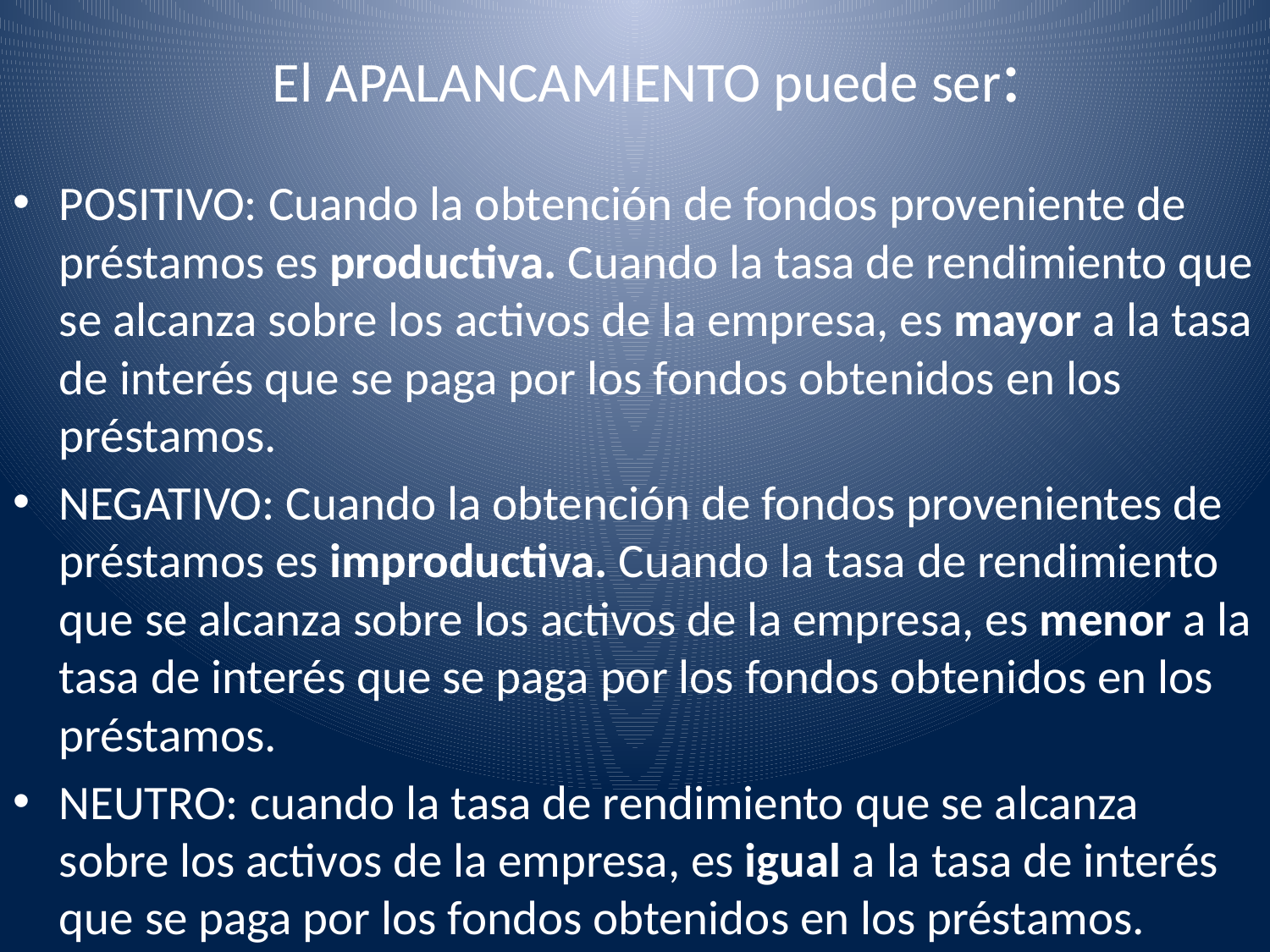

# El APALANCAMIENTO puede ser:
POSITIVO: Cuando la obtención de fondos proveniente de préstamos es productiva. Cuando la tasa de rendimiento que se alcanza sobre los activos de la empresa, es mayor a la tasa de interés que se paga por los fondos obtenidos en los préstamos.
NEGATIVO: Cuando la obtención de fondos provenientes de préstamos es improductiva. Cuando la tasa de rendimiento que se alcanza sobre los activos de la empresa, es menor a la tasa de interés que se paga por los fondos obtenidos en los préstamos.
NEUTRO: cuando la tasa de rendimiento que se alcanza sobre los activos de la empresa, es igual a la tasa de interés que se paga por los fondos obtenidos en los préstamos.